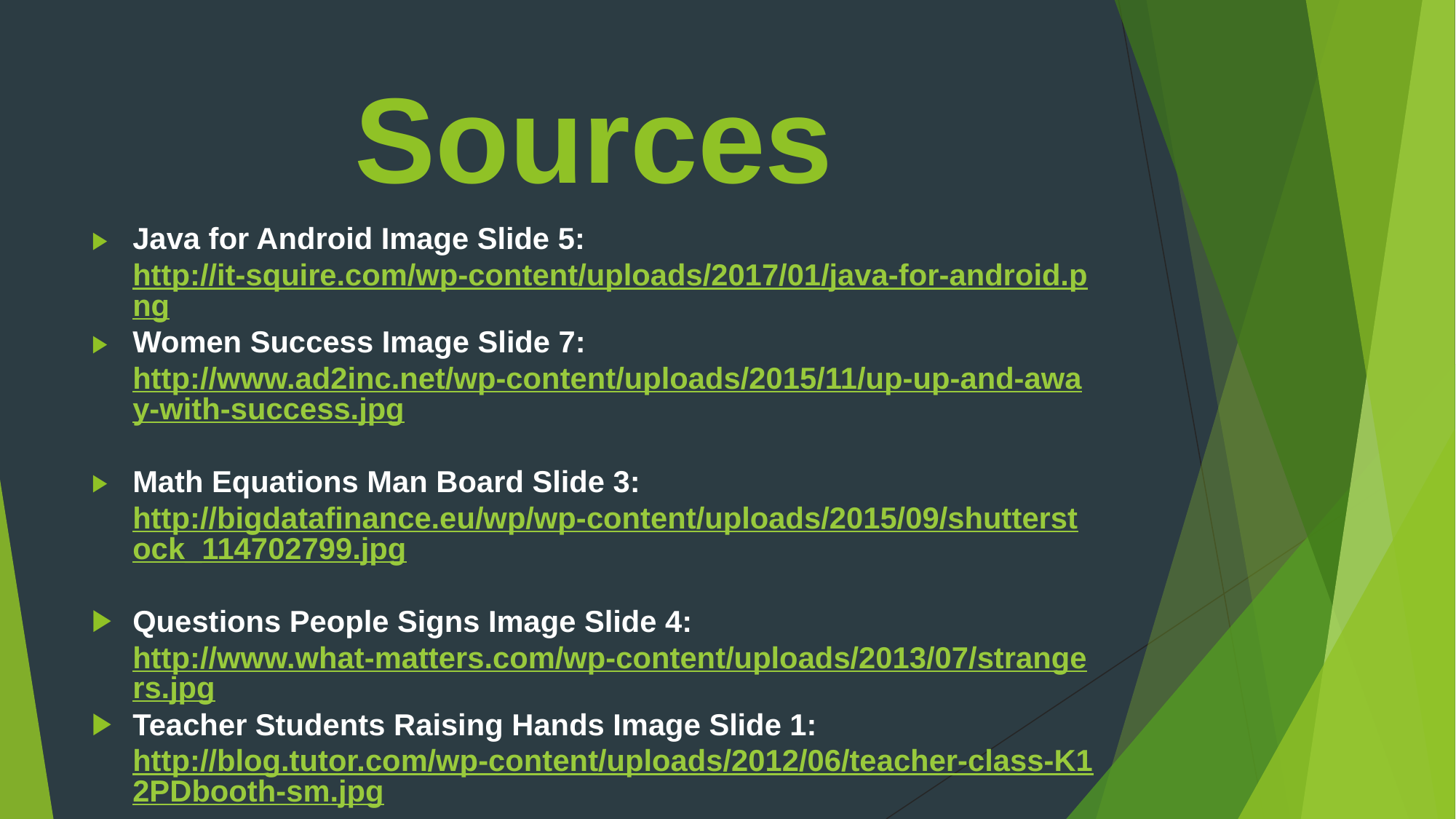

# Sources
Java for Android Image Slide 5: http://it-squire.com/wp-content/uploads/2017/01/java-for-android.png
Women Success Image Slide 7: http://www.ad2inc.net/wp-content/uploads/2015/11/up-up-and-away-with-success.jpg
Math Equations Man Board Slide 3: http://bigdatafinance.eu/wp/wp-content/uploads/2015/09/shutterstock_114702799.jpg
Questions People Signs Image Slide 4: http://www.what-matters.com/wp-content/uploads/2013/07/strangers.jpg
Teacher Students Raising Hands Image Slide 1: http://blog.tutor.com/wp-content/uploads/2012/06/teacher-class-K12PDbooth-sm.jpg
Components Puzzle Image Slide 9: http://www.regblog.org/wp-content/uploads/four%20puzzle.jpg